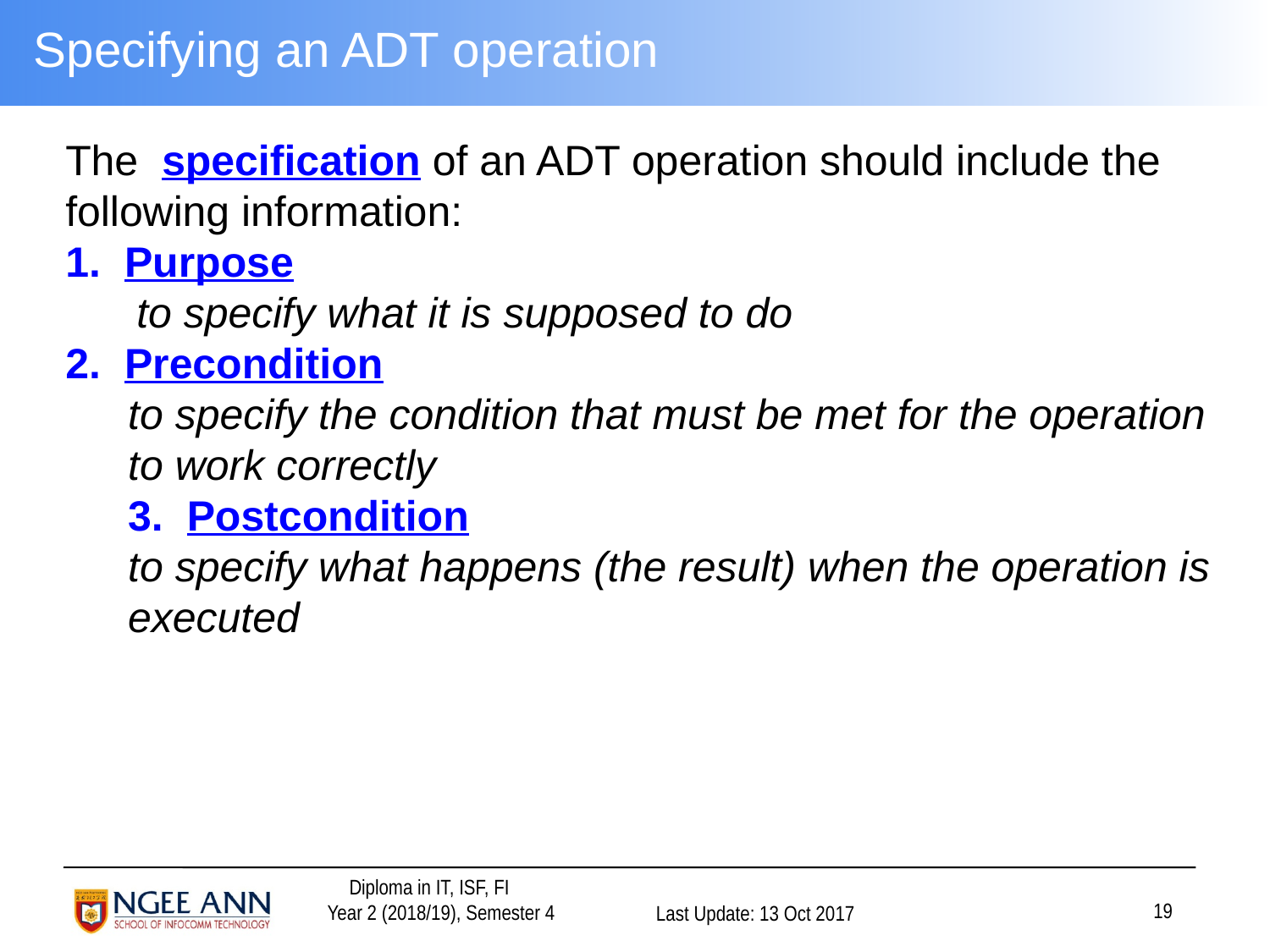

# Specifying an ADT operation
The  specification of an ADT operation should include the following information:
1.  Purpose
      to specify what it is supposed to do
2.  Precondition
to specify the condition that must be met for the operation to work correctly
3.  Postcondition
to specify what happens (the result) when the operation is executed